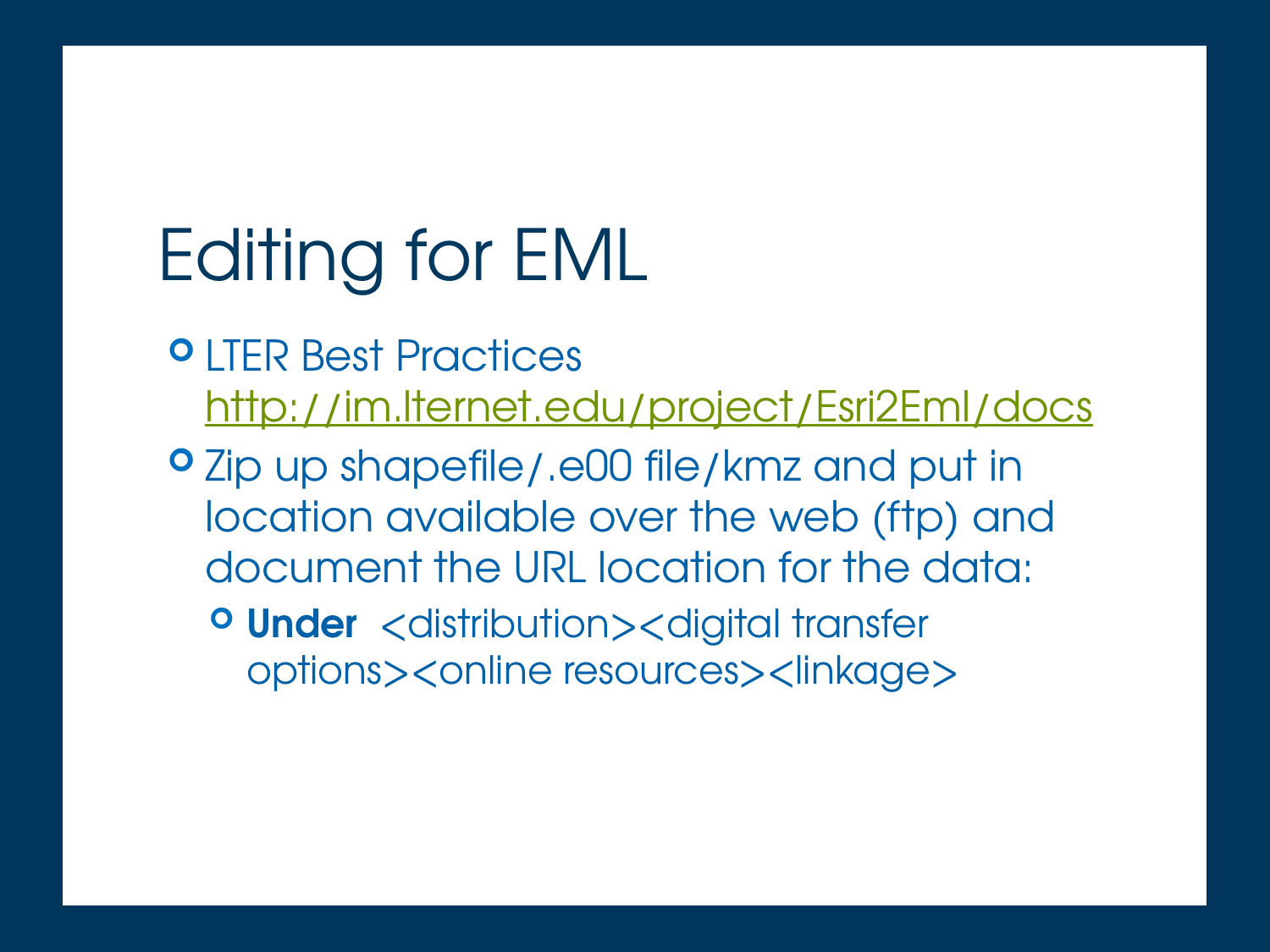

# Editing for EML
LTER Best Practices http://im.lternet.edu/project/Esri2Eml/docs
Zip up shapefile/.e00 file/kmz and put in location available over the web (ftp) and document the URL location for the data:
Under  <distribution><digital transfer options><online resources><linkage>